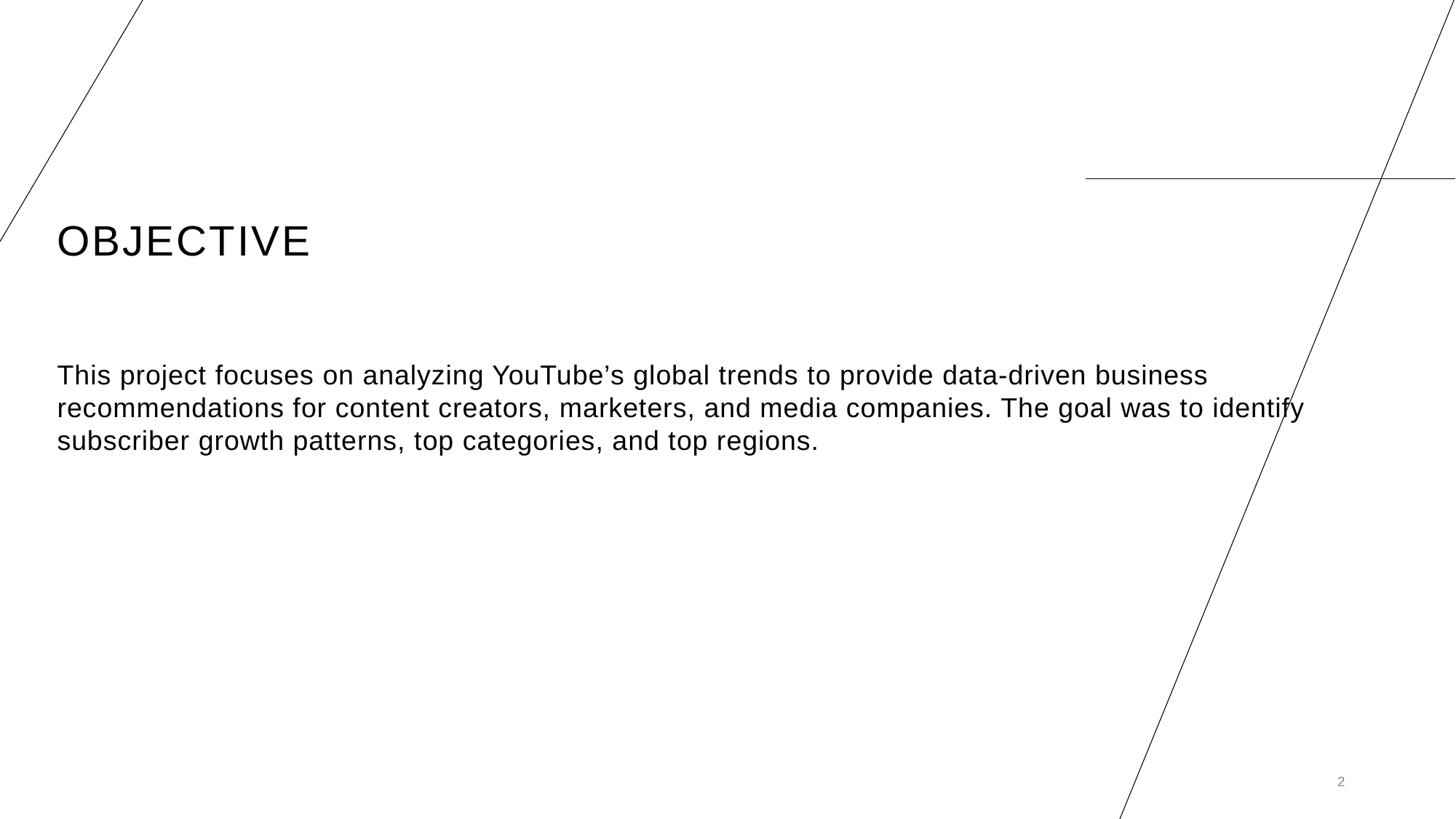

# Objective
This project focuses on analyzing YouTube’s global trends to provide data-driven business recommendations for content creators, marketers, and media companies. The goal was to identify subscriber growth patterns, top categories, and top regions.
2